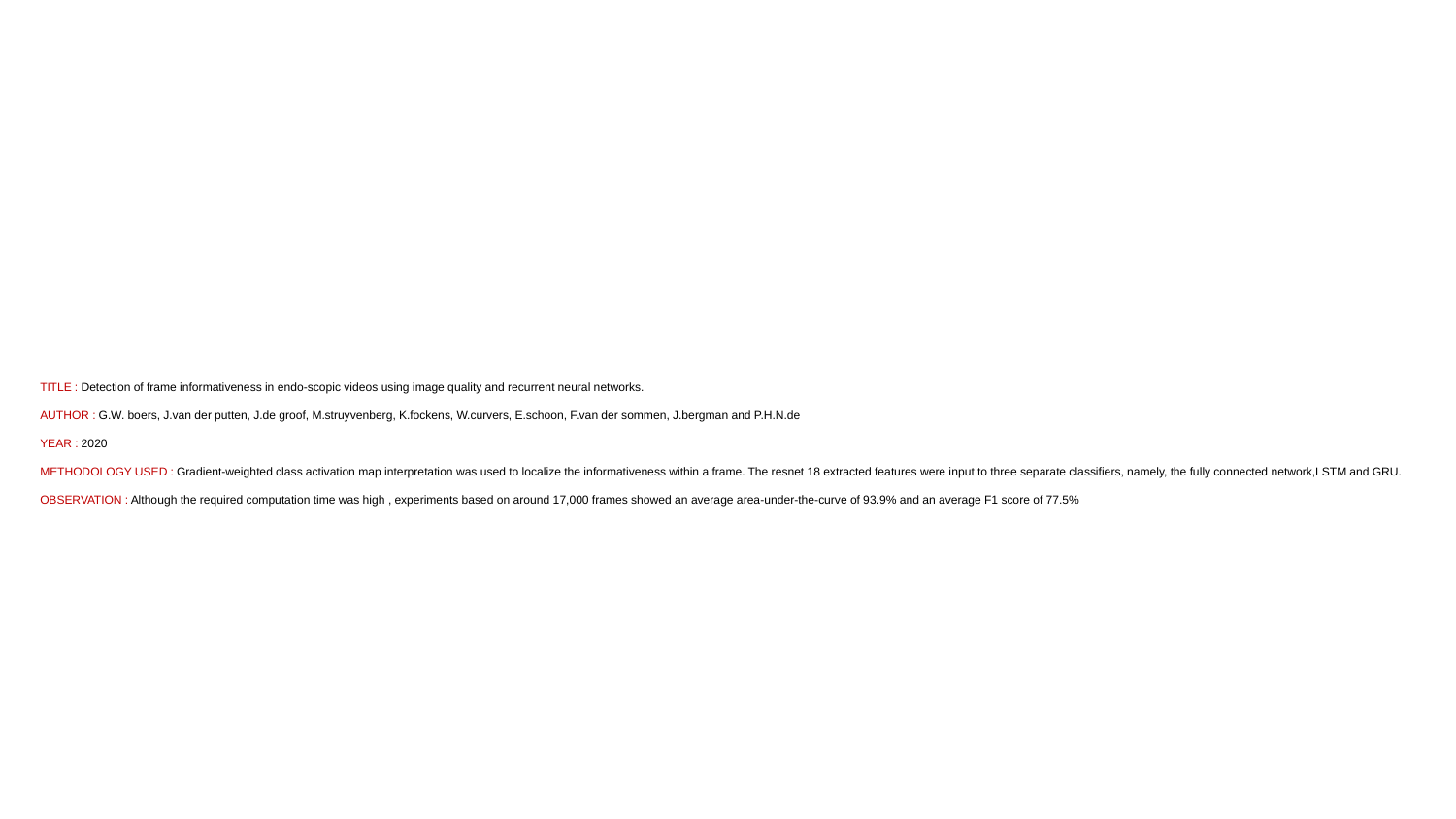

# TITLE : Detection of frame informativeness in endo-scopic videos using image quality and recurrent neural networks. AUTHOR : G.W. boers, J.van der putten, J.de groof, M.struyvenberg, K.fockens, W.curvers, E.schoon, F.van der sommen, J.bergman and P.H.N.de YEAR : 2020 METHODOLOGY USED : Gradient-weighted class activation map interpretation was used to localize the informativeness within a frame. The resnet 18 extracted features were input to three separate classifiers, namely, the fully connected network,LSTM and GRU. OBSERVATION : Although the required computation time was high , experiments based on around 17,000 frames showed an average area-under-the-curve of 93.9% and an average F1 score of 77.5%